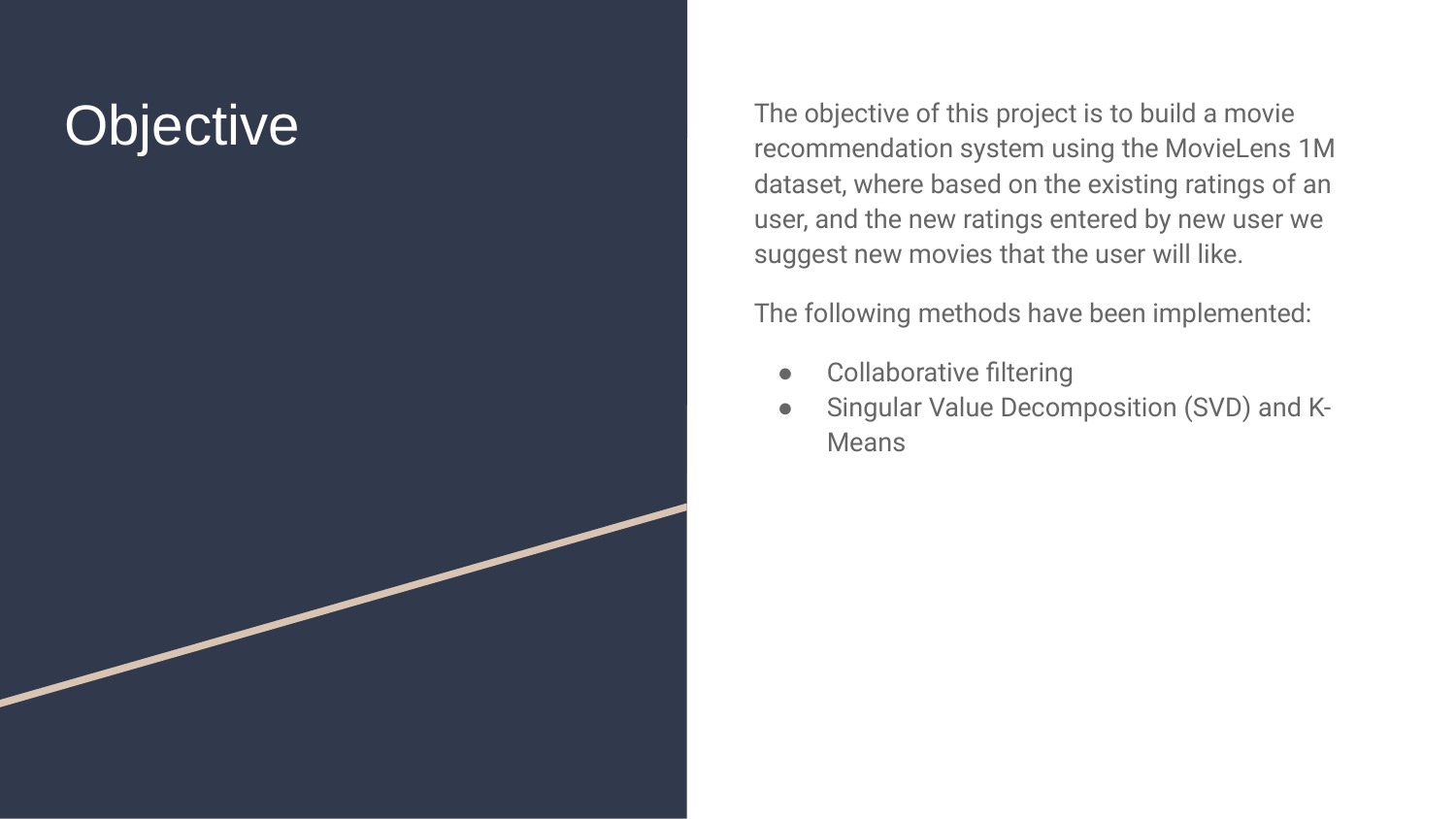

# Objective
The objective of this project is to build a movie recommendation system using the MovieLens 1M dataset, where based on the existing ratings of an user, and the new ratings entered by new user we suggest new movies that the user will like.
The following methods have been implemented:
Collaborative filtering
Singular Value Decomposition (SVD) and K-Means